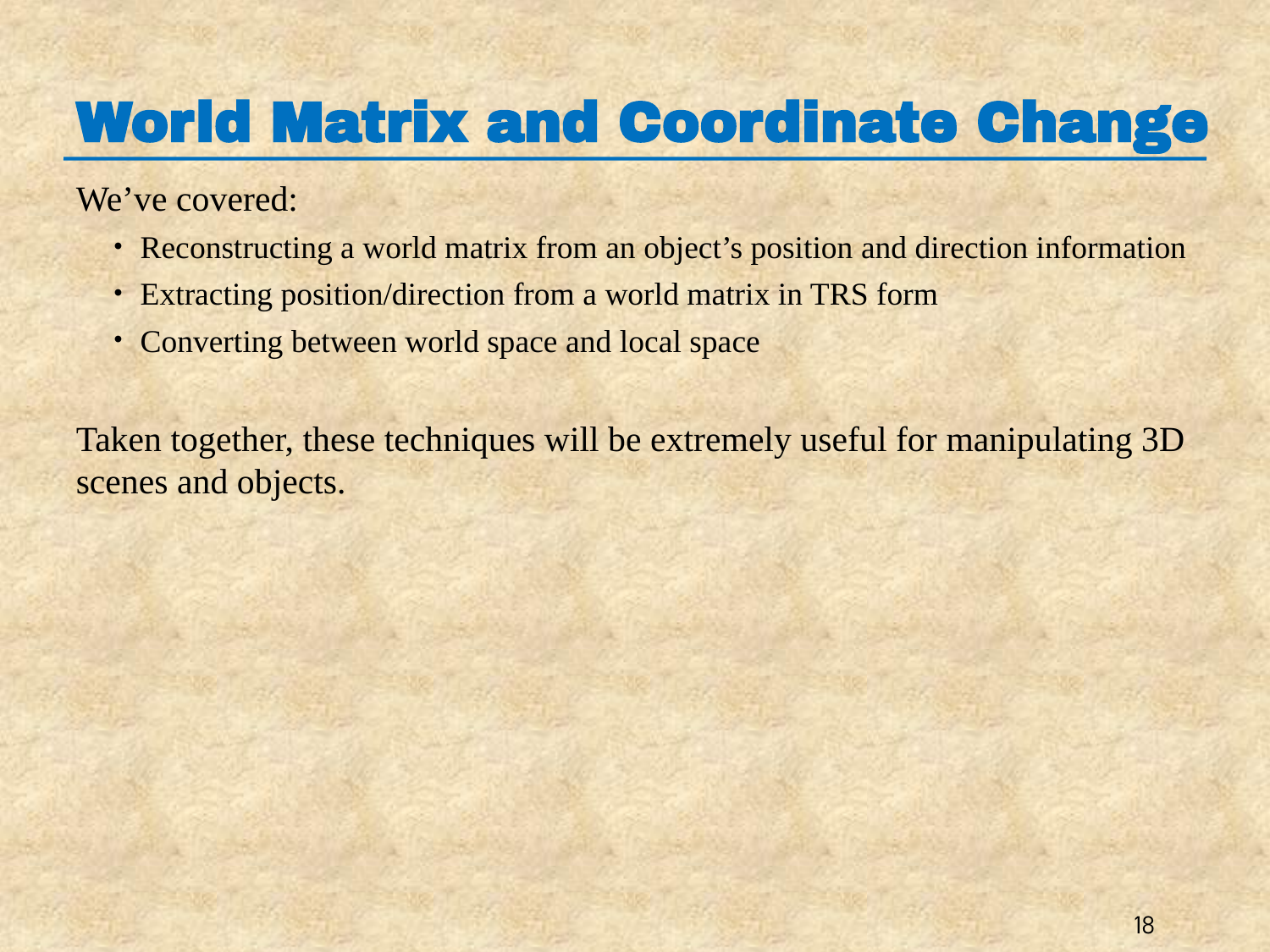

# World Matrix and Coordinate Change
We’ve covered:
Reconstructing a world matrix from an object’s position and direction information
Extracting position/direction from a world matrix in TRS form
Converting between world space and local space

Taken together, these techniques will be extremely useful for manipulating 3D scenes and objects.
18